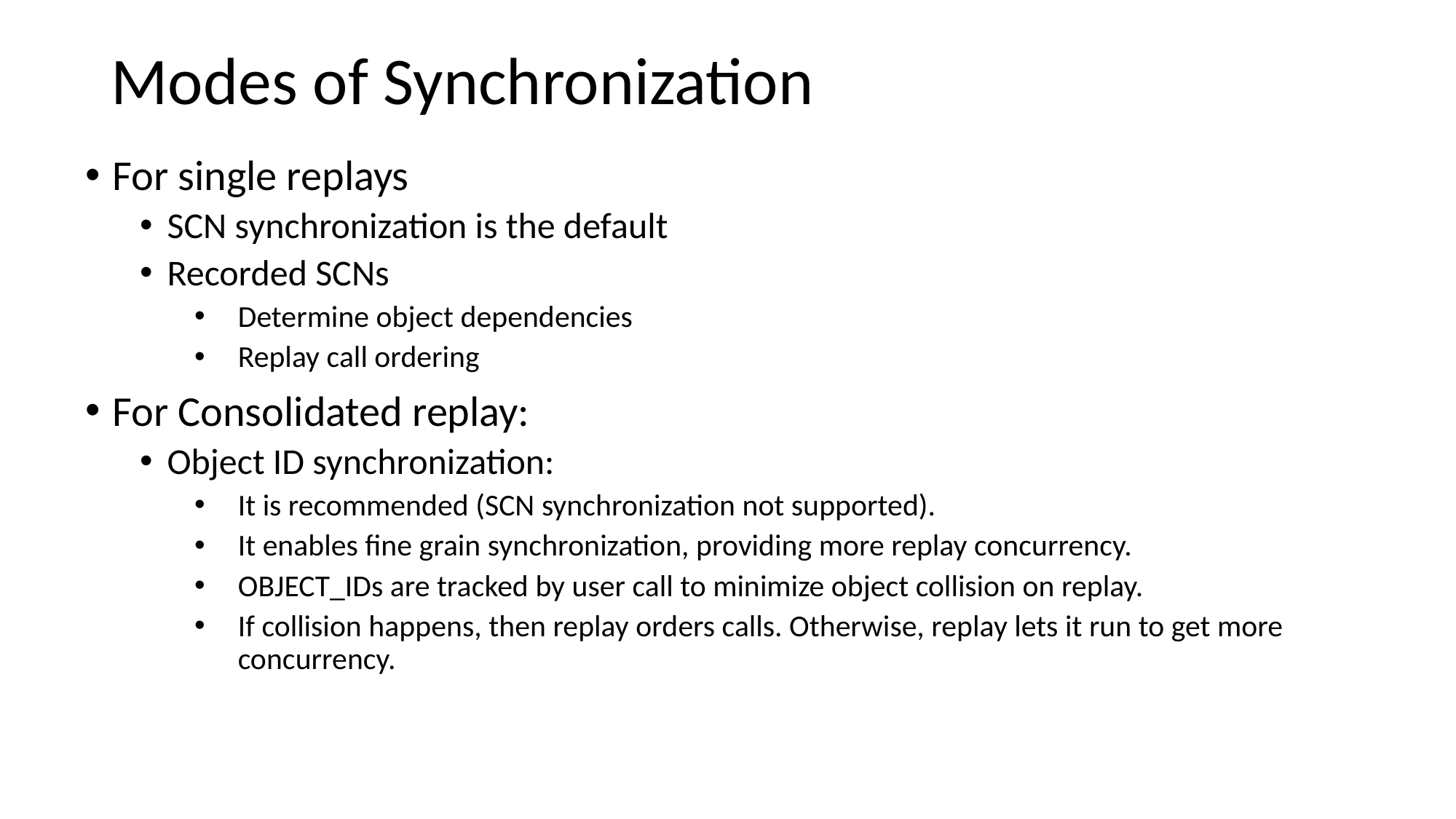

# Modes of Synchronization
For single replays
SCN synchronization is the default
Recorded SCNs
Determine object dependencies
Replay call ordering
For Consolidated replay:
Object ID synchronization:
It is recommended (SCN synchronization not supported).
It enables fine grain synchronization, providing more replay concurrency.
OBJECT_IDs are tracked by user call to minimize object collision on replay.
If collision happens, then replay orders calls. Otherwise, replay lets it run to get more concurrency.